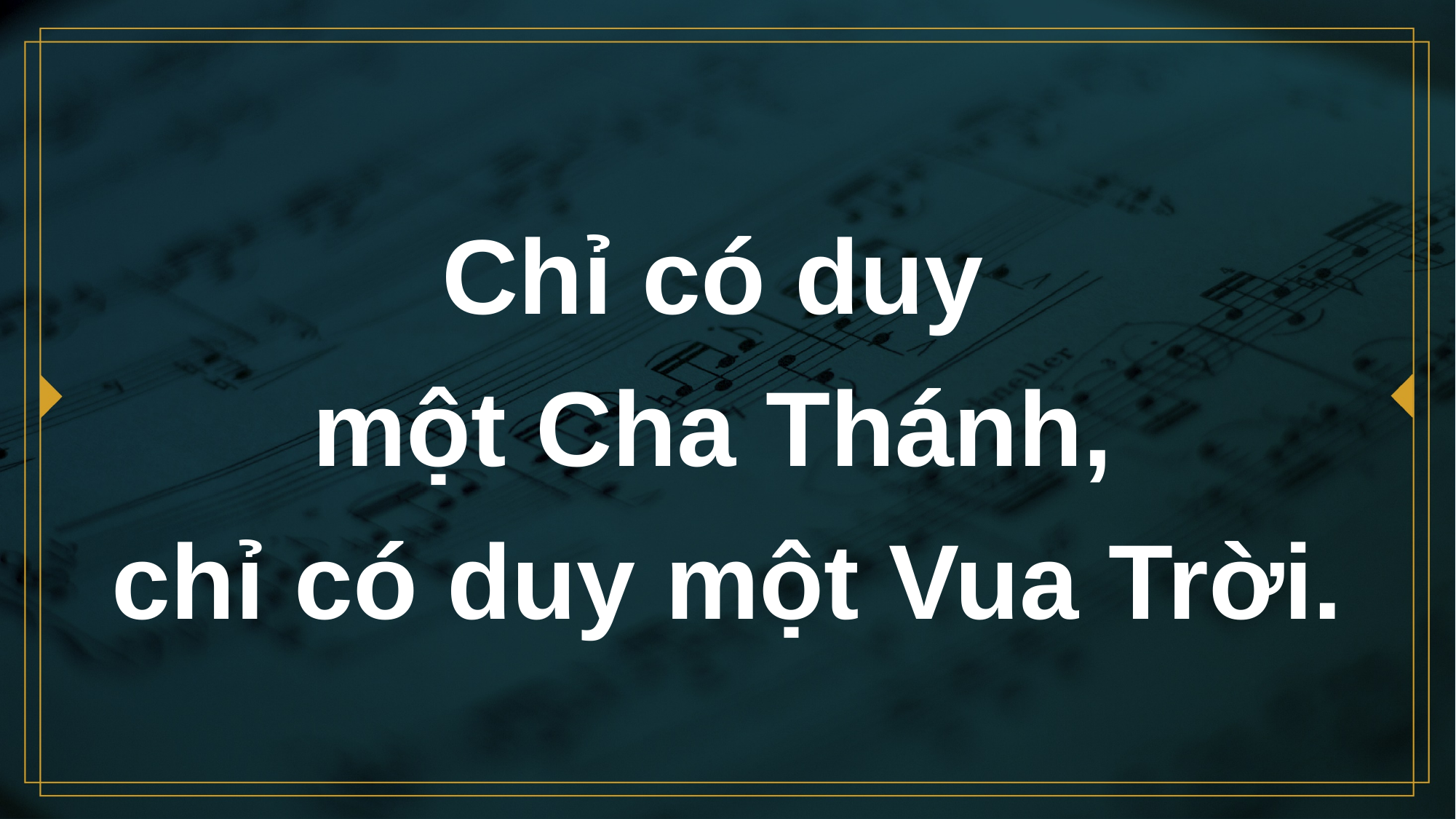

# Chỉ có duy một Cha Thánh, chỉ có duy một Vua Trời.